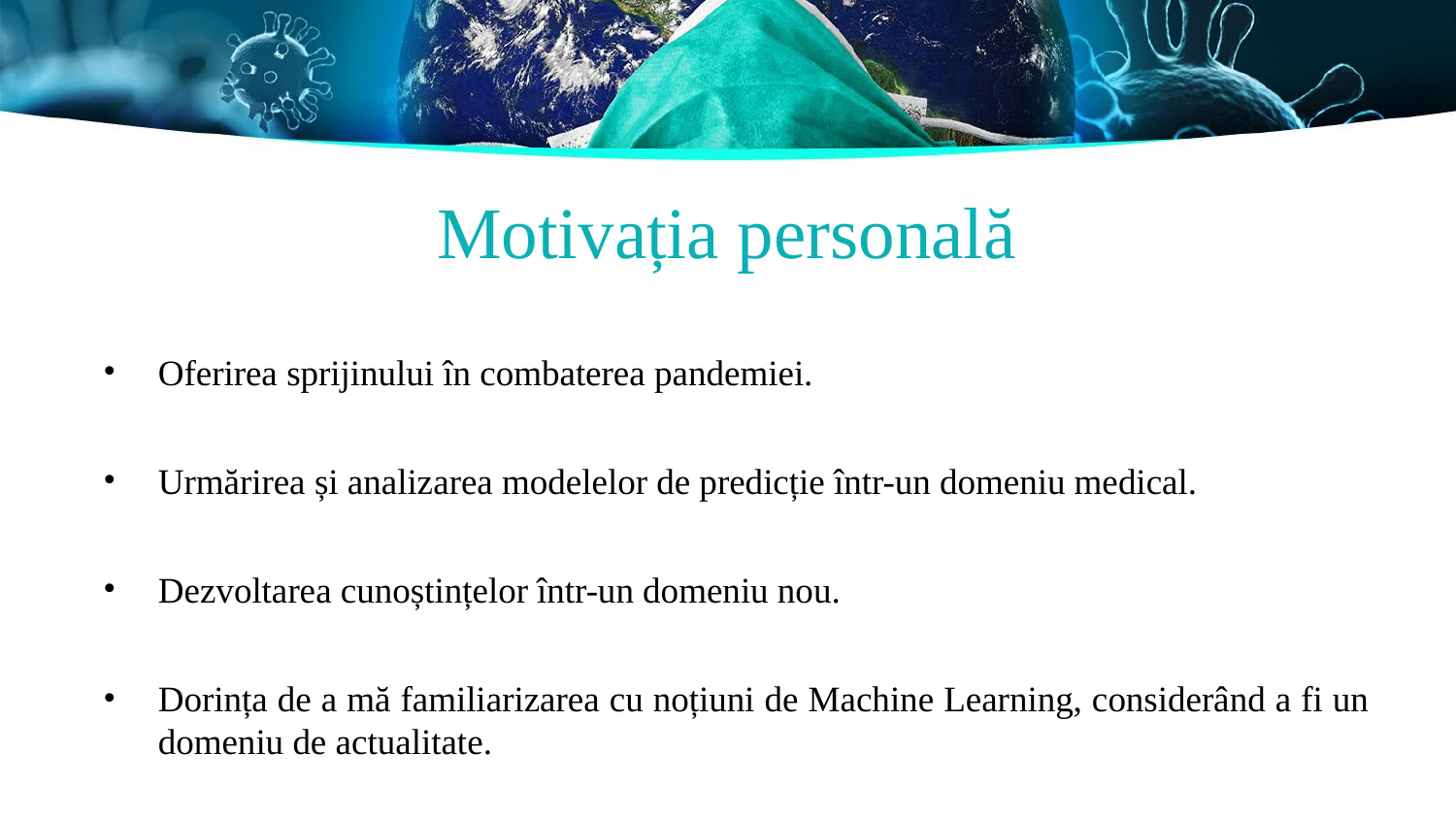

# Motivația personală

Oferirea sprijinului în combaterea pandemiei.

Urmărirea și analizarea modelelor de predicție într-un domeniu medical.

Dezvoltarea cunoștințelor într-un domeniu nou.

Dorința de a mă familiarizarea cu noțiuni de Machine Learning, considerând a fi un domeniu de actualitate.